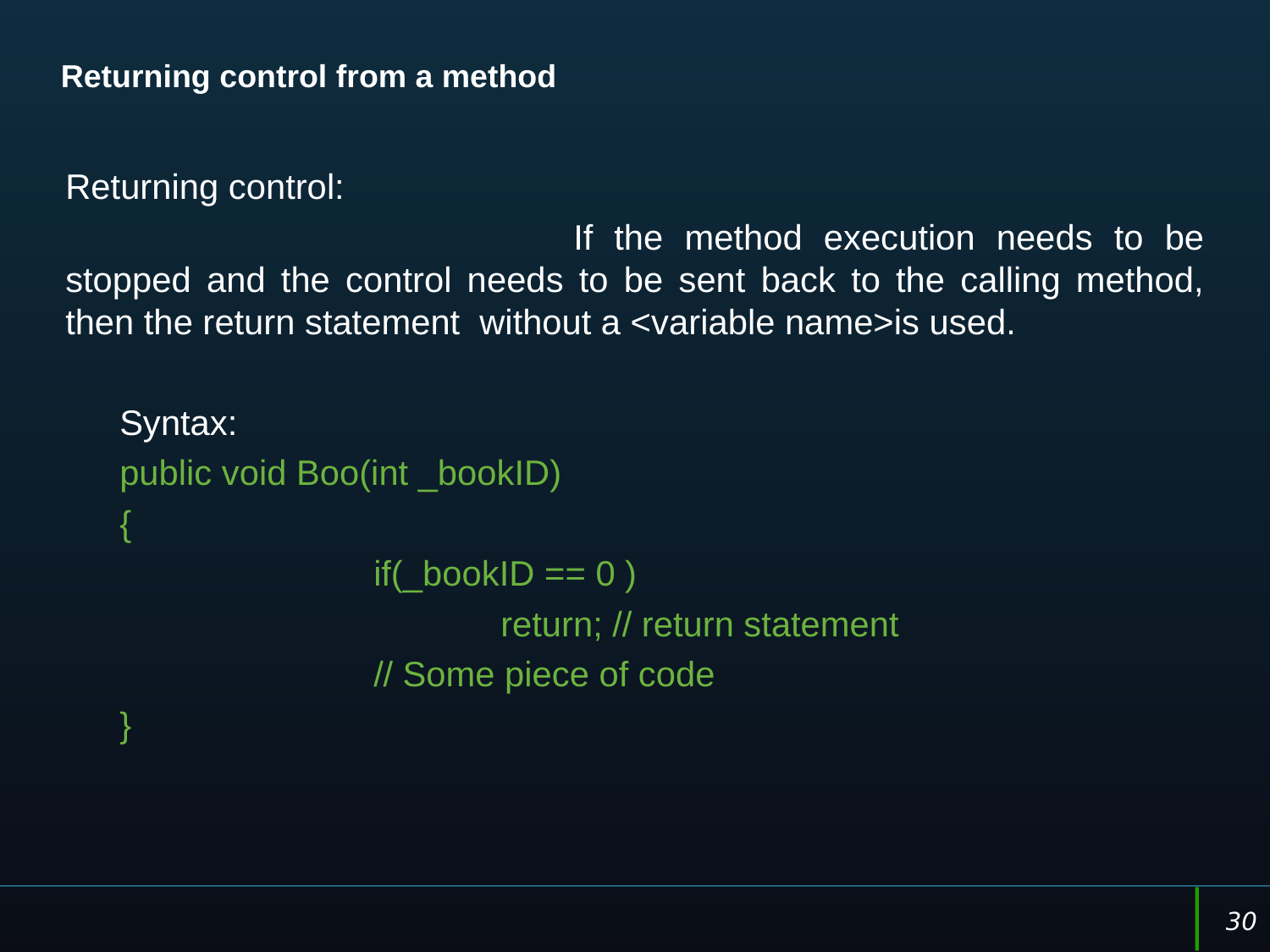

# Returning control from a method
Returning control:
				If the method execution needs to be stopped and the control needs to be sent back to the calling method, then the return statement  without a <variable name>is used.

Syntax:
public void Boo(int _bookID)
{
		if(_bookID == 0 )
			return; // return statement
		// Some piece of code
}

30